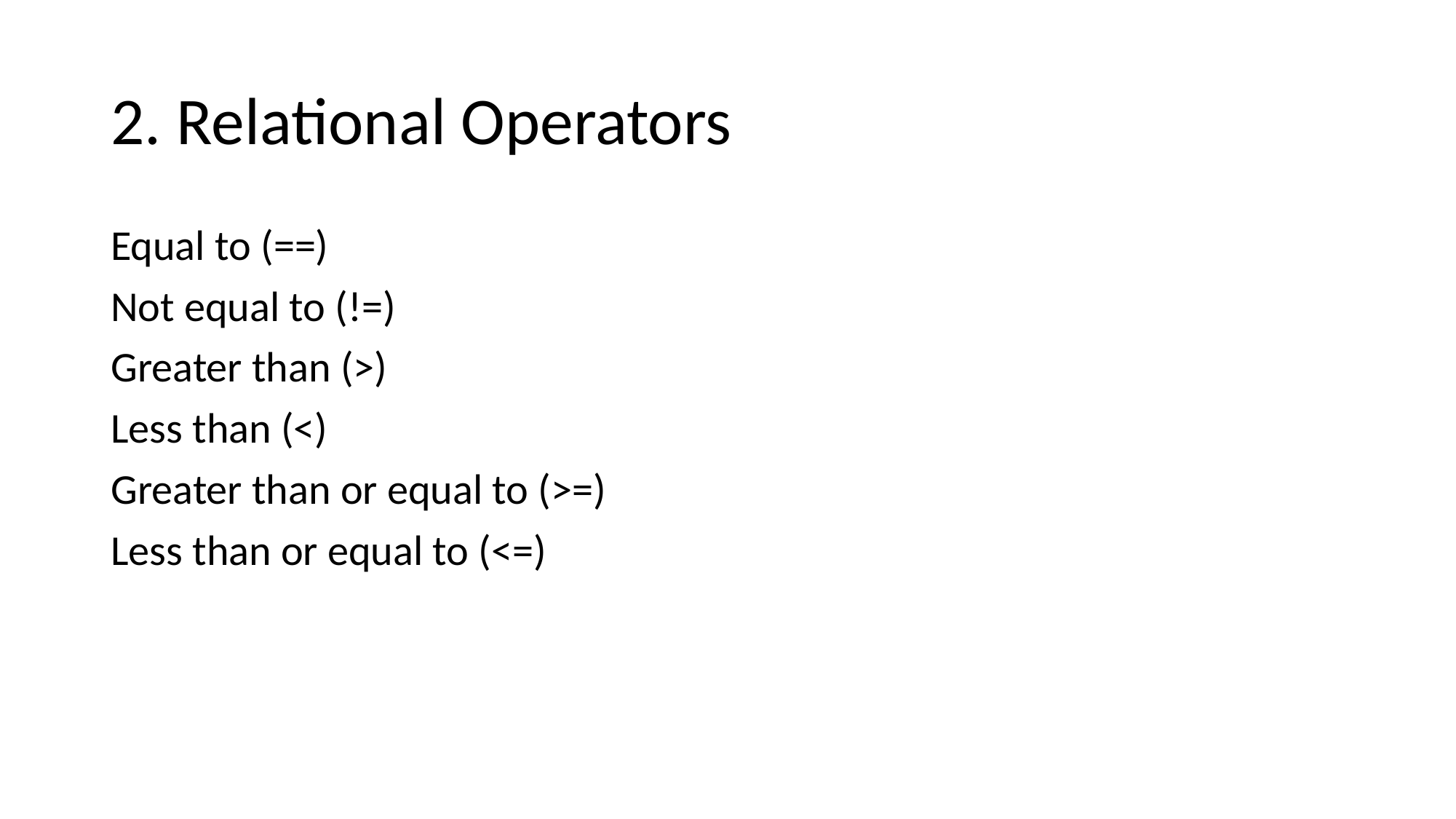

# 2. Relational Operators
Equal to (==)
Not equal to (!=)
Greater than (>)
Less than (<)
Greater than or equal to (>=)
Less than or equal to (<=)